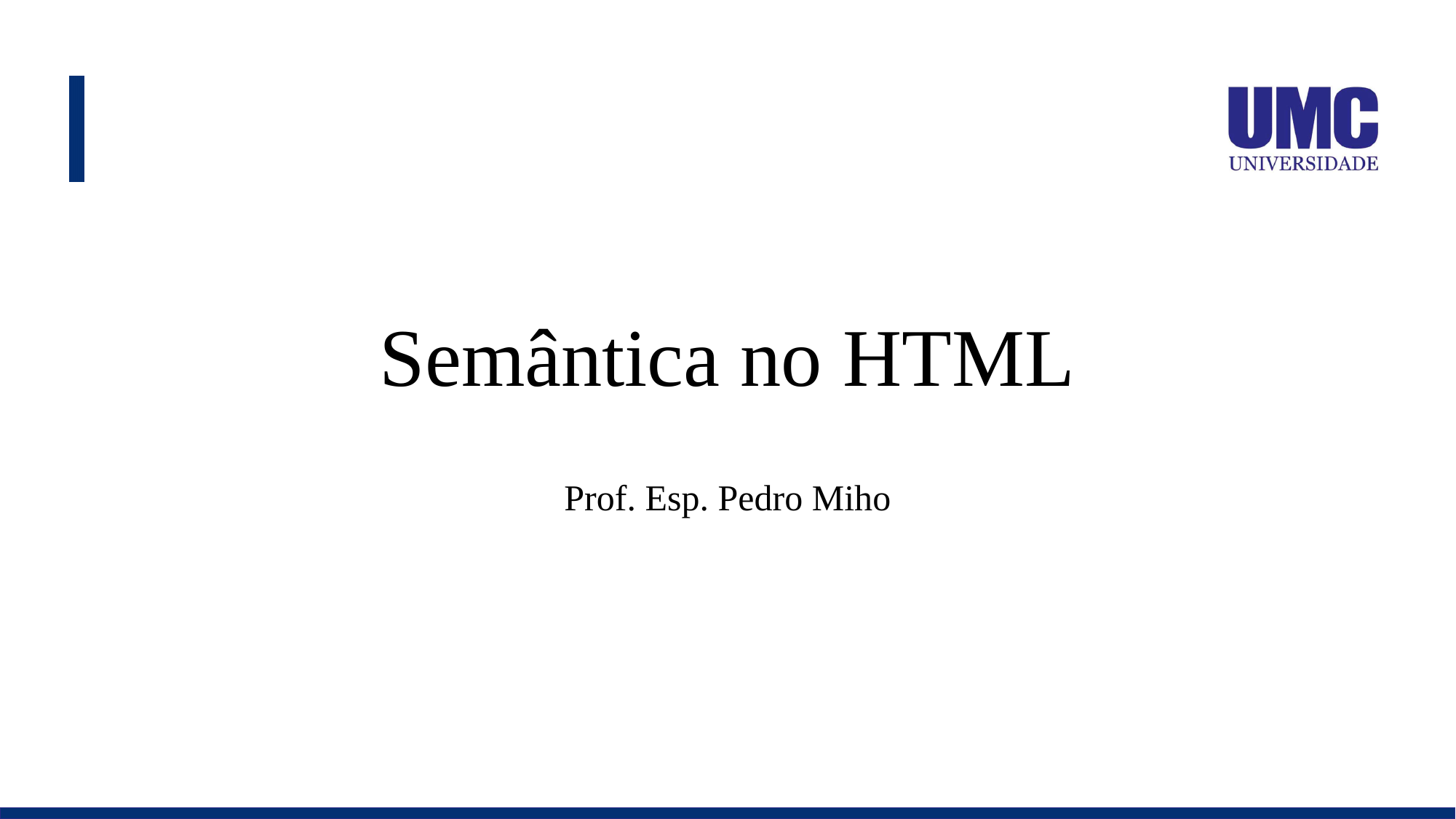

# Semântica no HTML
Prof. Esp. Pedro Miho